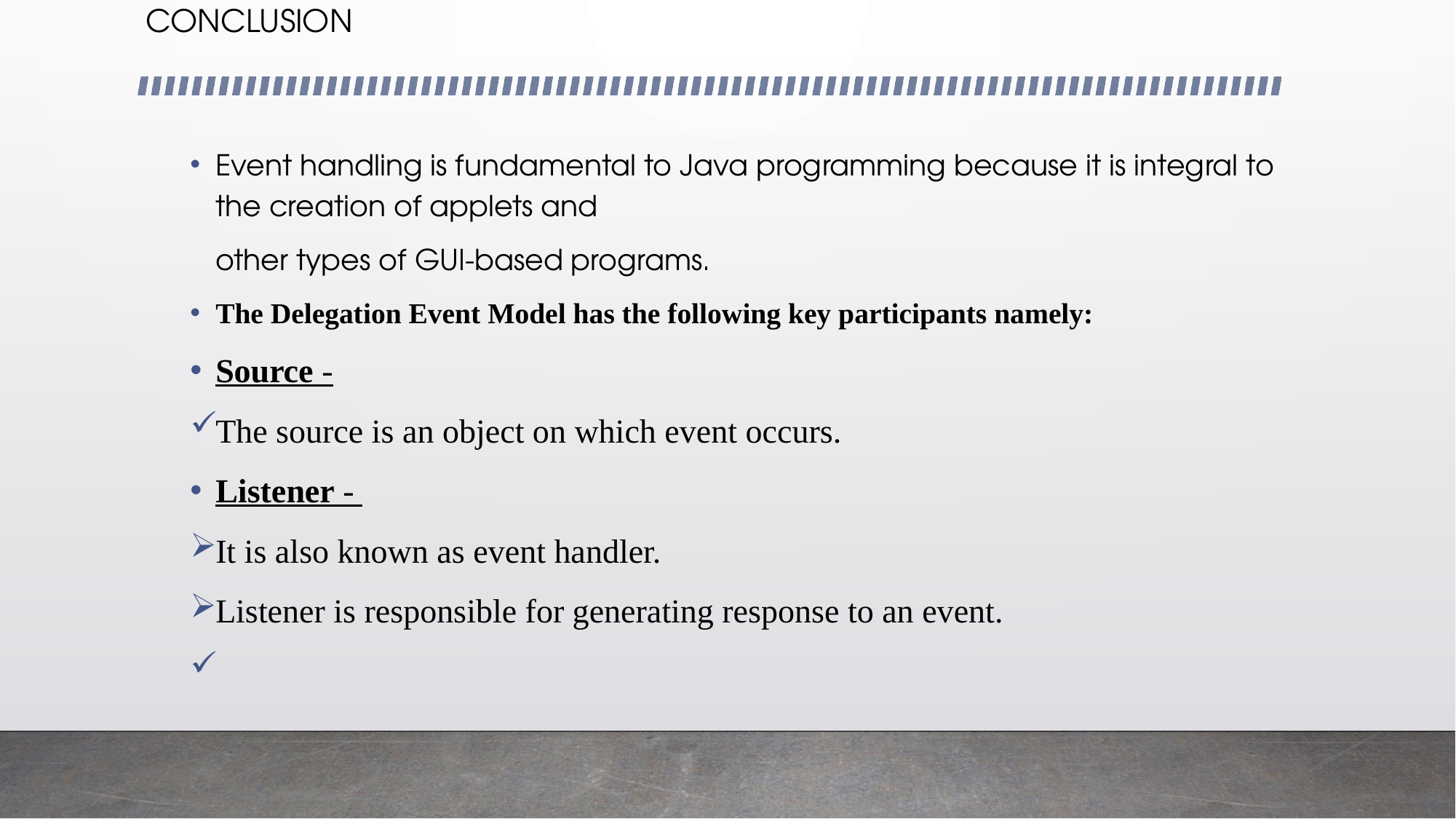

# CONCLUSION
Event handling is fundamental to Java programming because it is integral to the creation of applets and
	other types of GUI-based programs.
The Delegation Event Model has the following key participants namely:
Source -
The source is an object on which event occurs.
Listener -
It is also known as event handler.
Listener is responsible for generating response to an event.